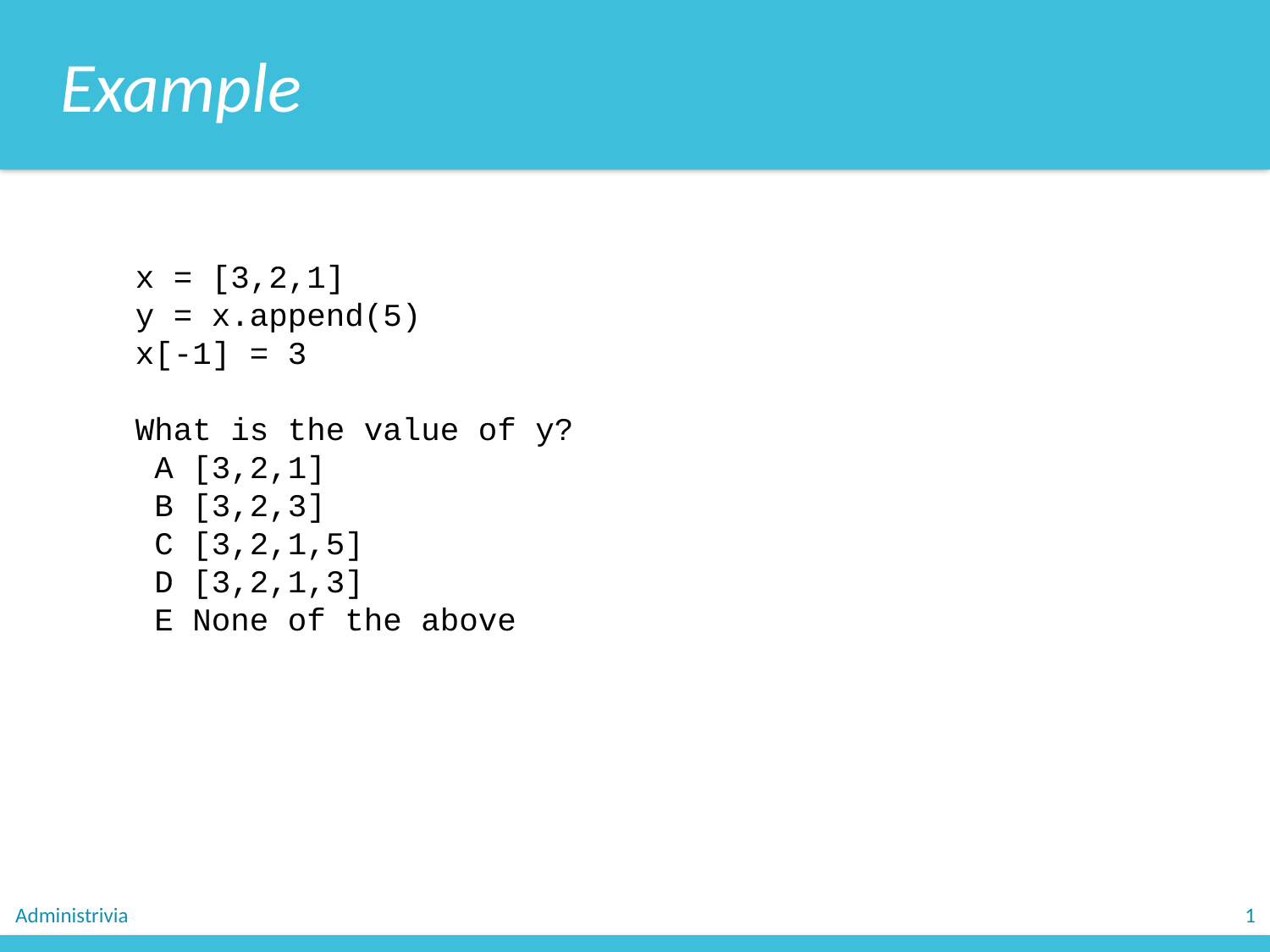

Example
x = [3,2,1]
y = x.append(5)
x[-1] = 3

What is the value of y?
 A [3,2,1]
 B [3,2,3]
 C [3,2,1,5]
 D [3,2,1,3]
 E None of the above
Administrivia
1